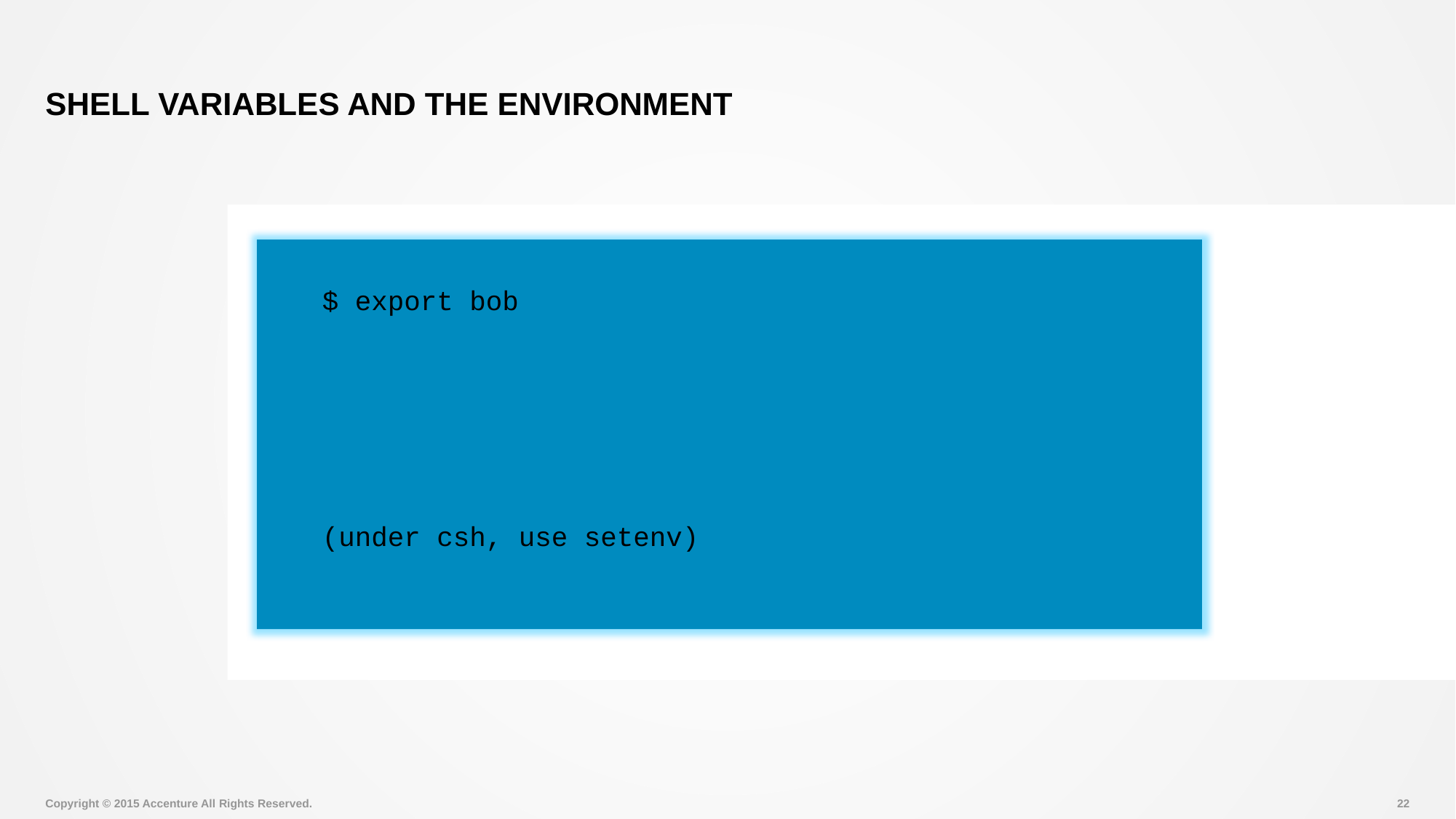

# Shell Variables and the Environment
$ export bob

(under csh, use setenv)

Variables created within a shell are local to that shell, so only that shell can access them. The set command will show you a list of all variables currently defined in a shell. If you wish a variable to be accessible to commands outside the shell, you can export it into the environment:
Copyright © 2015 Accenture All Rights Reserved.
22